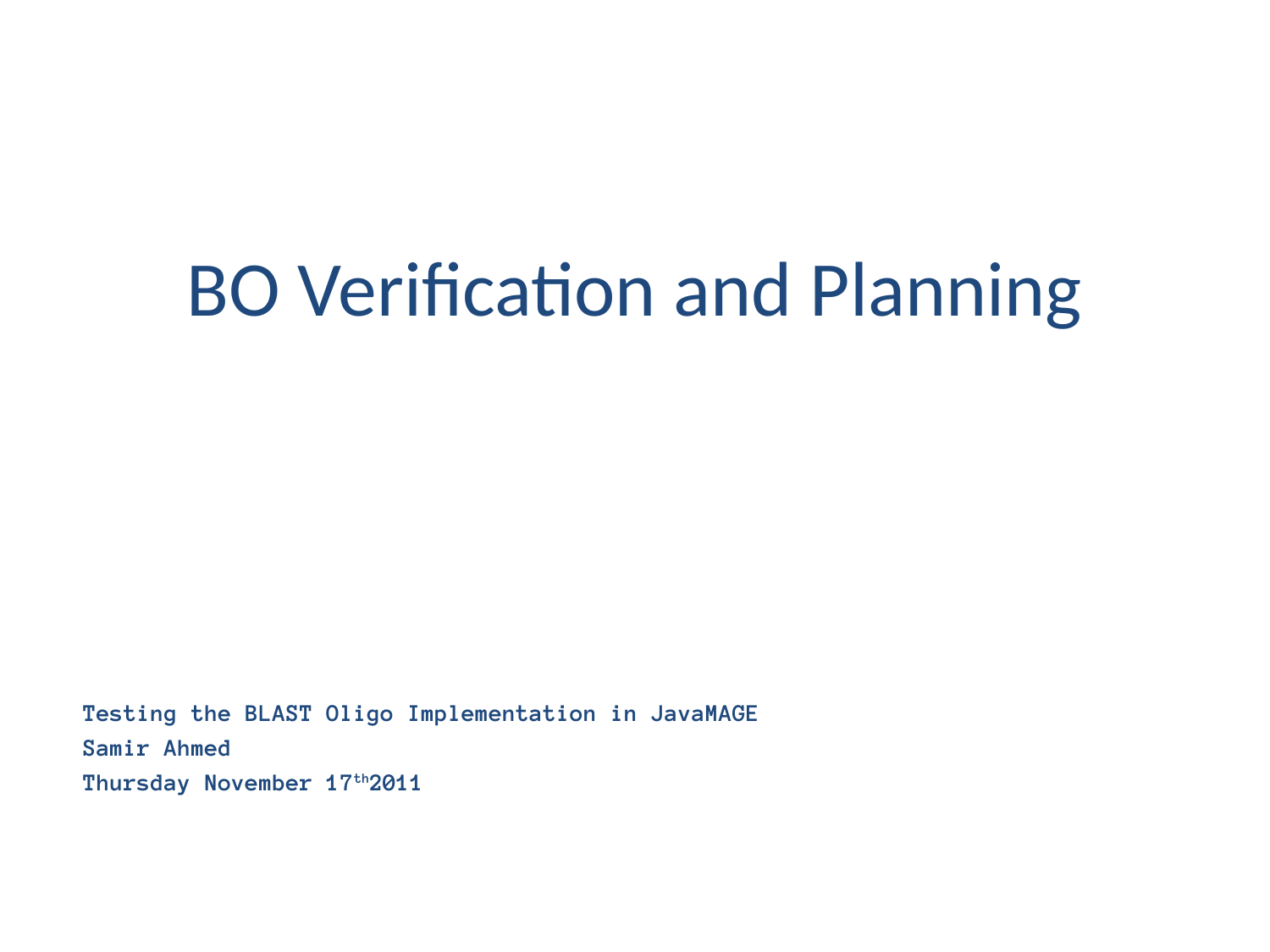

# BO Verification and Planning
Testing the BLAST Oligo Implementation in JavaMAGE
Samir Ahmed
Thursday November 17th2011